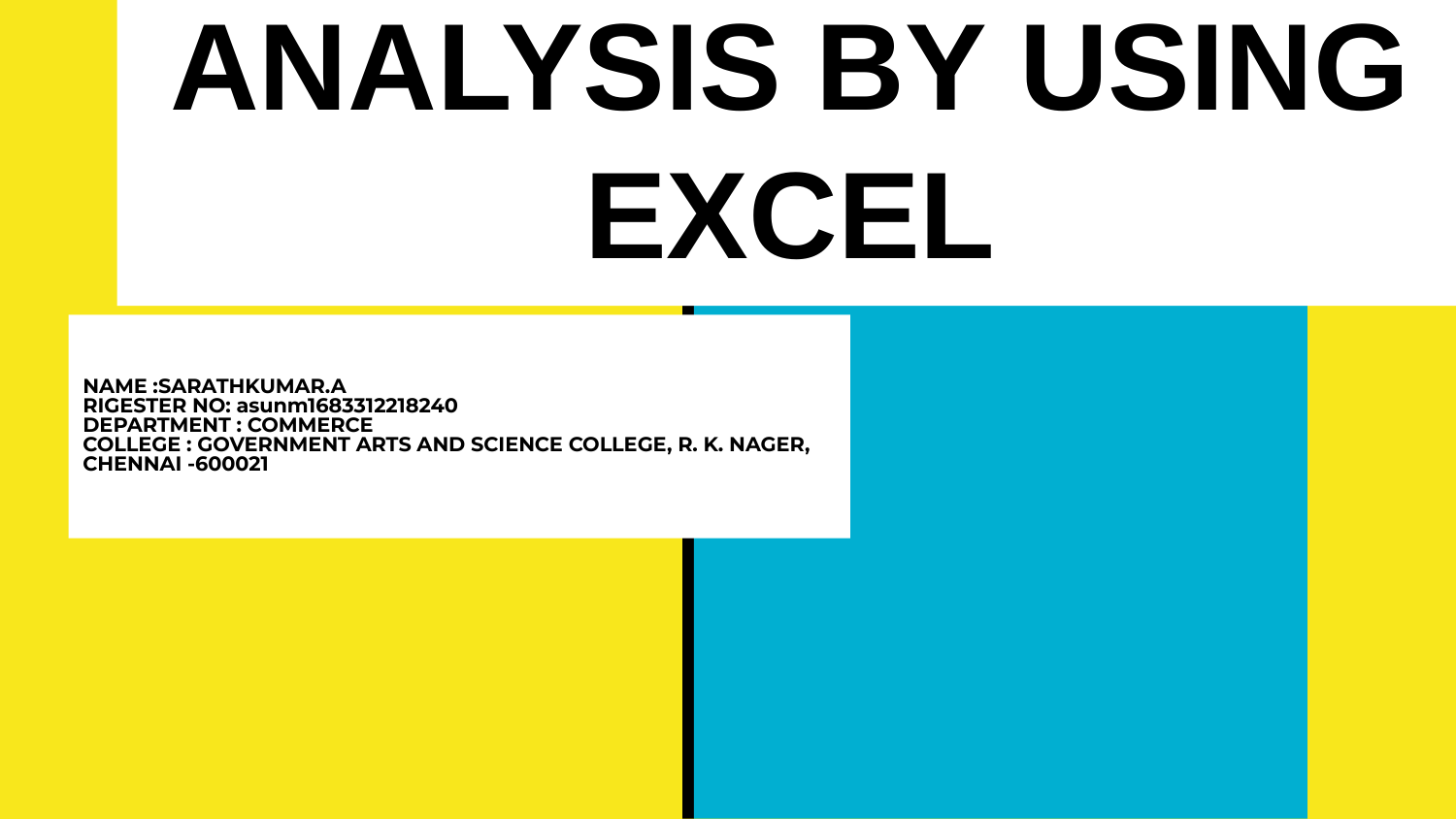

# EMPLOYEE DATA ANALYSIS BY USING EXCEL

NAME :SARATHKUMAR.A
RIGESTER NO: asunm1683312218240
DEPARTMENT : COMMERCE
COLLEGE : GOVERNMENT ARTS AND SCIENCE COLLEGE, R. K. NAGER, CHENNAI -600021